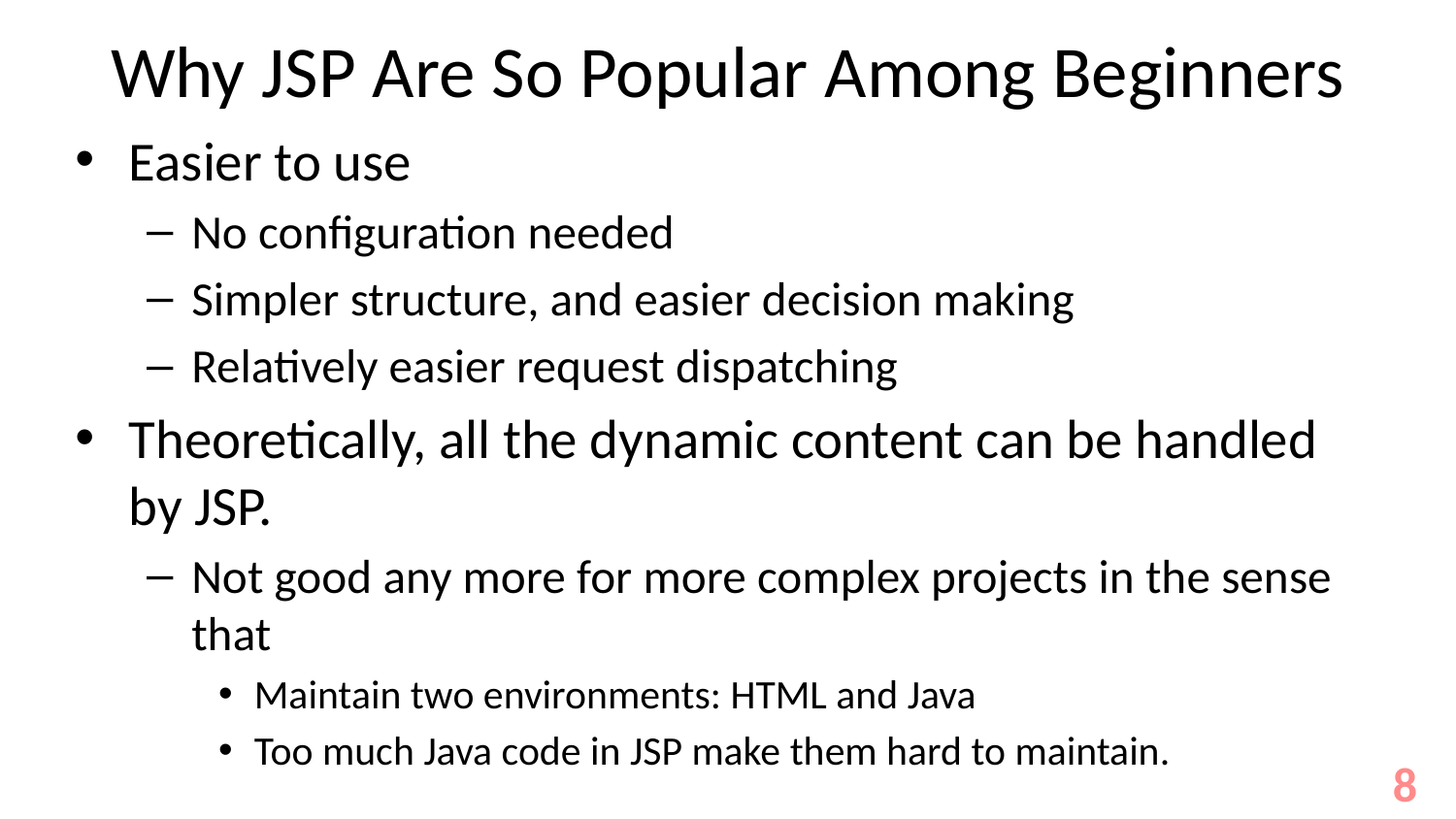

# Why JSP Are So Popular Among Beginners
Easier to use
No configuration needed
Simpler structure, and easier decision making
Relatively easier request dispatching
Theoretically, all the dynamic content can be handled by JSP.
Not good any more for more complex projects in the sense that
Maintain two environments: HTML and Java
Too much Java code in JSP make them hard to maintain.
8